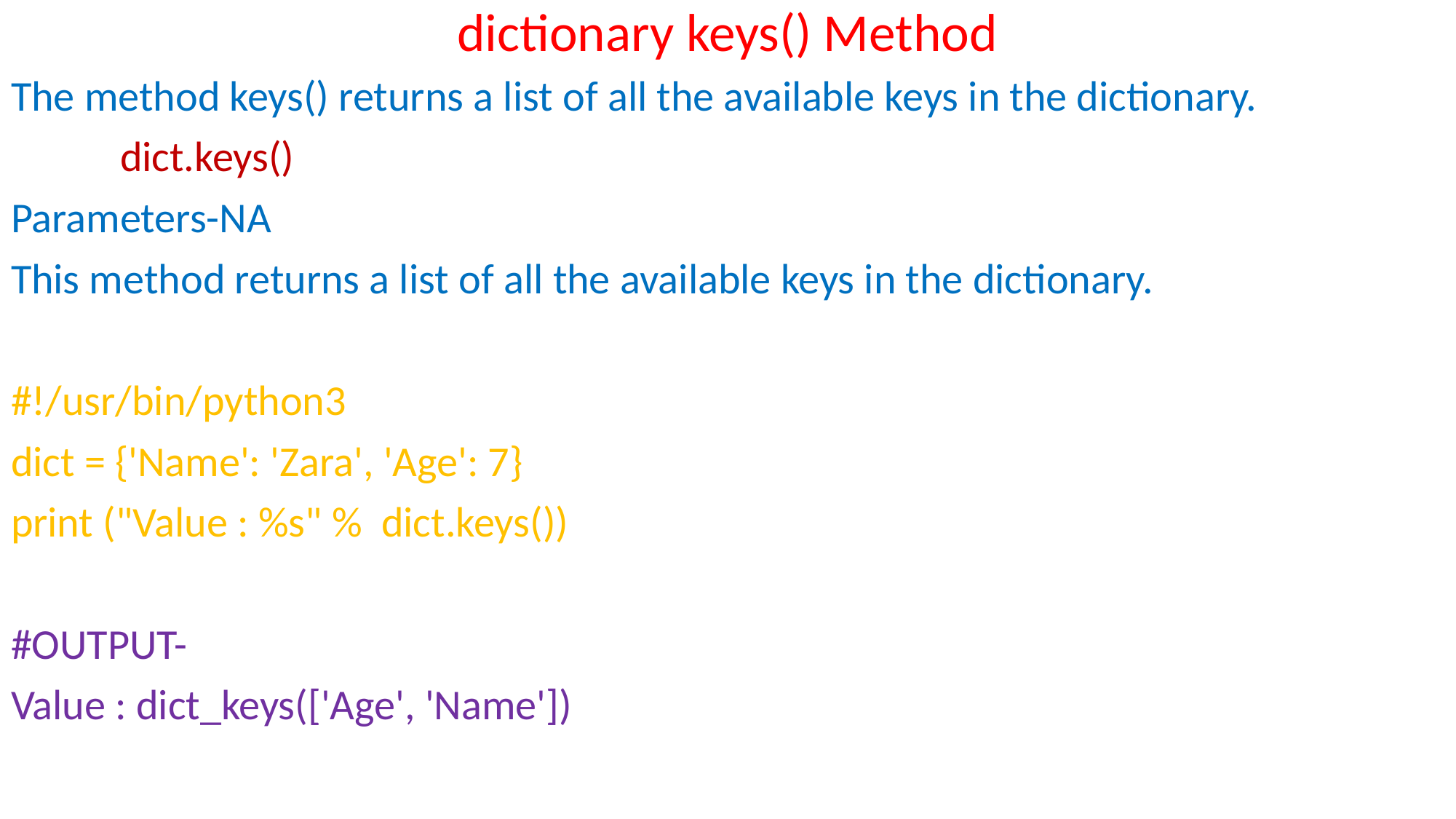

# dictionary keys() Method
The method keys() returns a list of all the available keys in the dictionary.
	dict.keys()
Parameters-NA
This method returns a list of all the available keys in the dictionary.

#!/usr/bin/python3
dict = {'Name': 'Zara', 'Age': 7}
print ("Value : %s" %  dict.keys())

#OUTPUT-
Value : dict_keys(['Age', 'Name'])